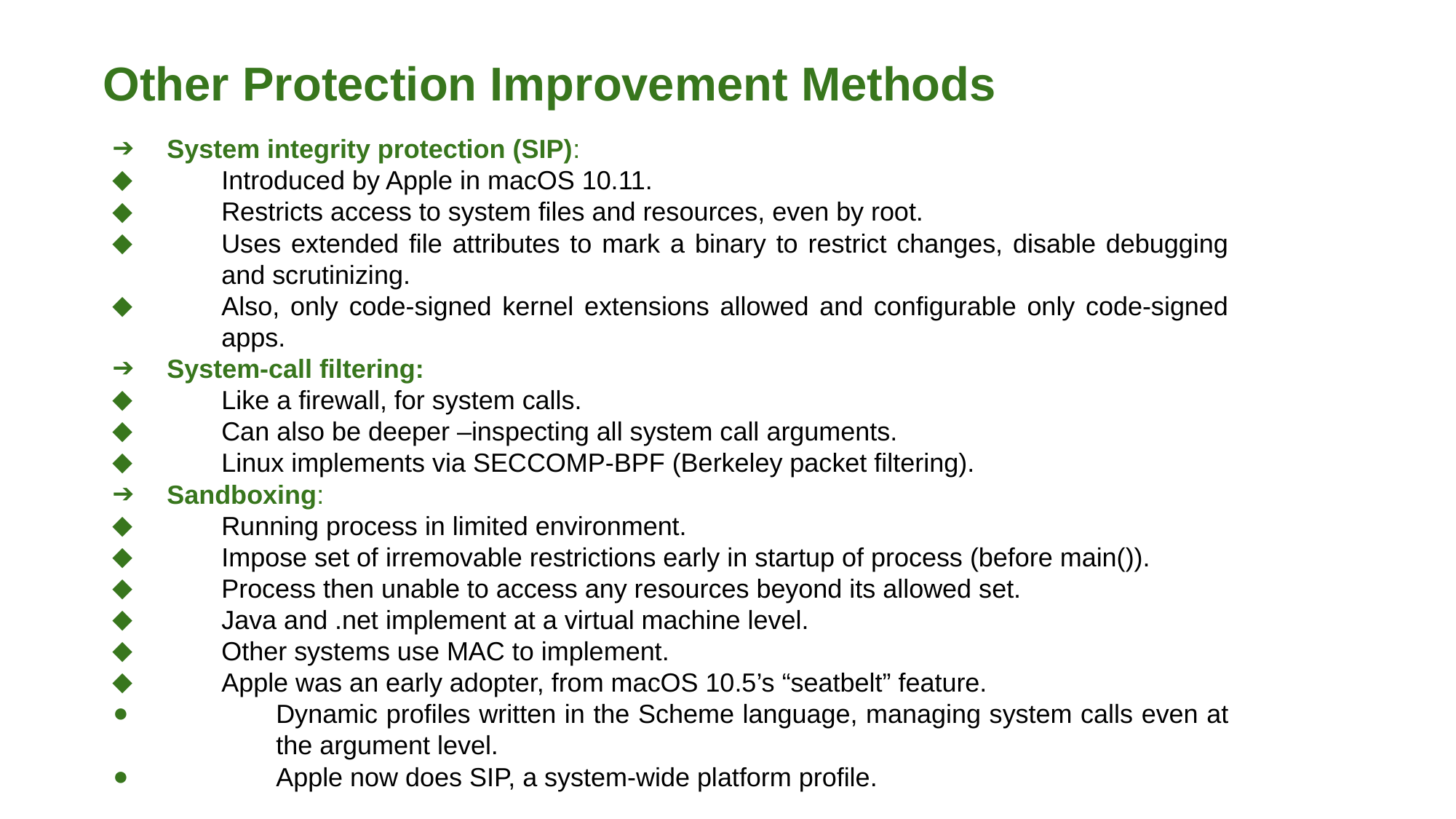

# Other Protection Improvement Methods
System integrity protection (SIP):
Introduced by Apple in macOS 10.11.
Restricts access to system files and resources, even by root.
Uses extended file attributes to mark a binary to restrict changes, disable debugging and scrutinizing.
Also, only code-signed kernel extensions allowed and configurable only code-signed apps.
System-call filtering:
Like a firewall, for system calls.
Can also be deeper –inspecting all system call arguments.
Linux implements via SECCOMP-BPF (Berkeley packet filtering).
Sandboxing:
Running process in limited environment.
Impose set of irremovable restrictions early in startup of process (before main()).
Process then unable to access any resources beyond its allowed set.
Java and .net implement at a virtual machine level.
Other systems use MAC to implement.
Apple was an early adopter, from macOS 10.5’s “seatbelt” feature.
Dynamic profiles written in the Scheme language, managing system calls even at the argument level.
Apple now does SIP, a system-wide platform profile.